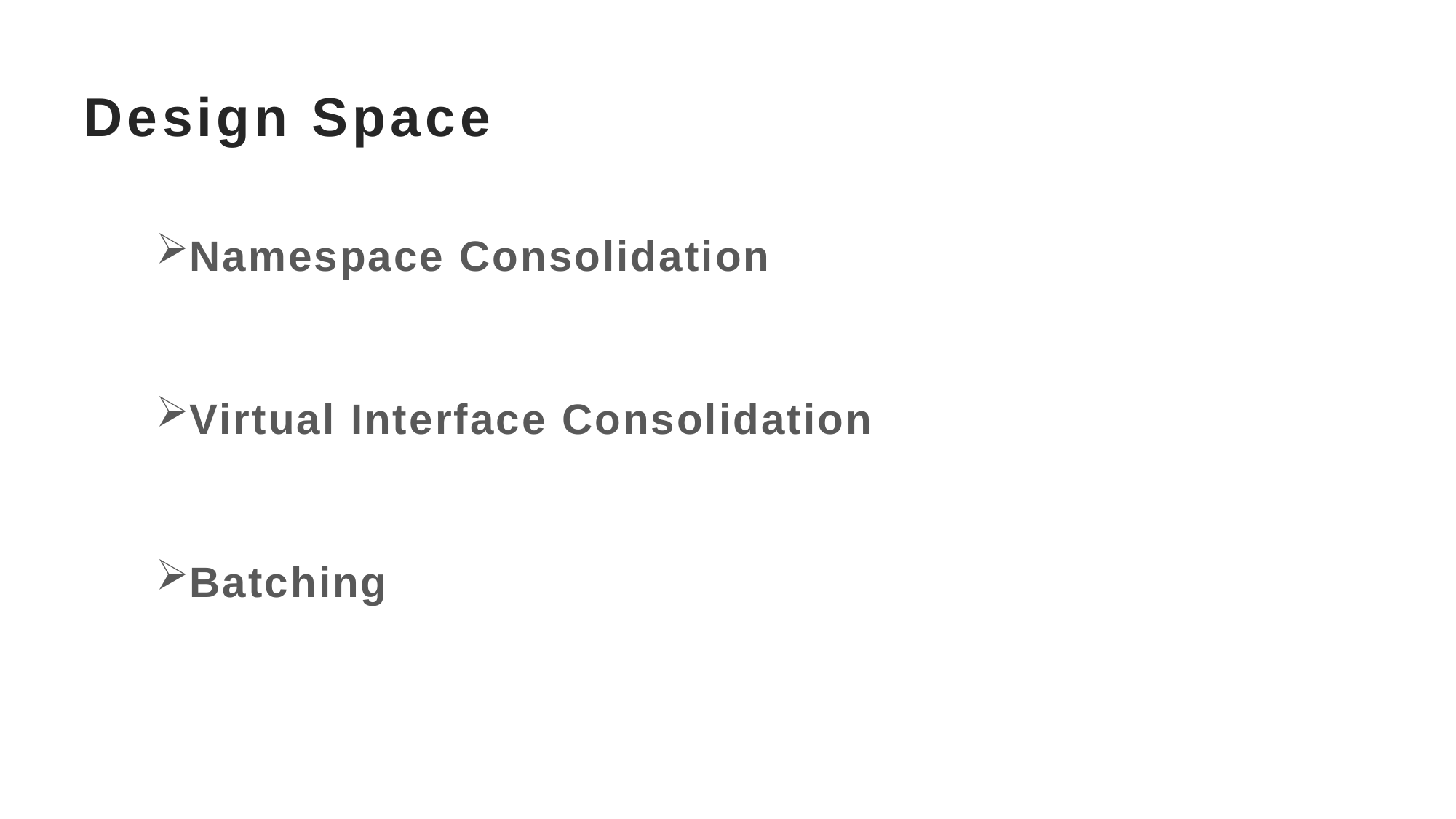

# Design Space

Namespace Consolidation

Virtual Interface Consolidation

Batching